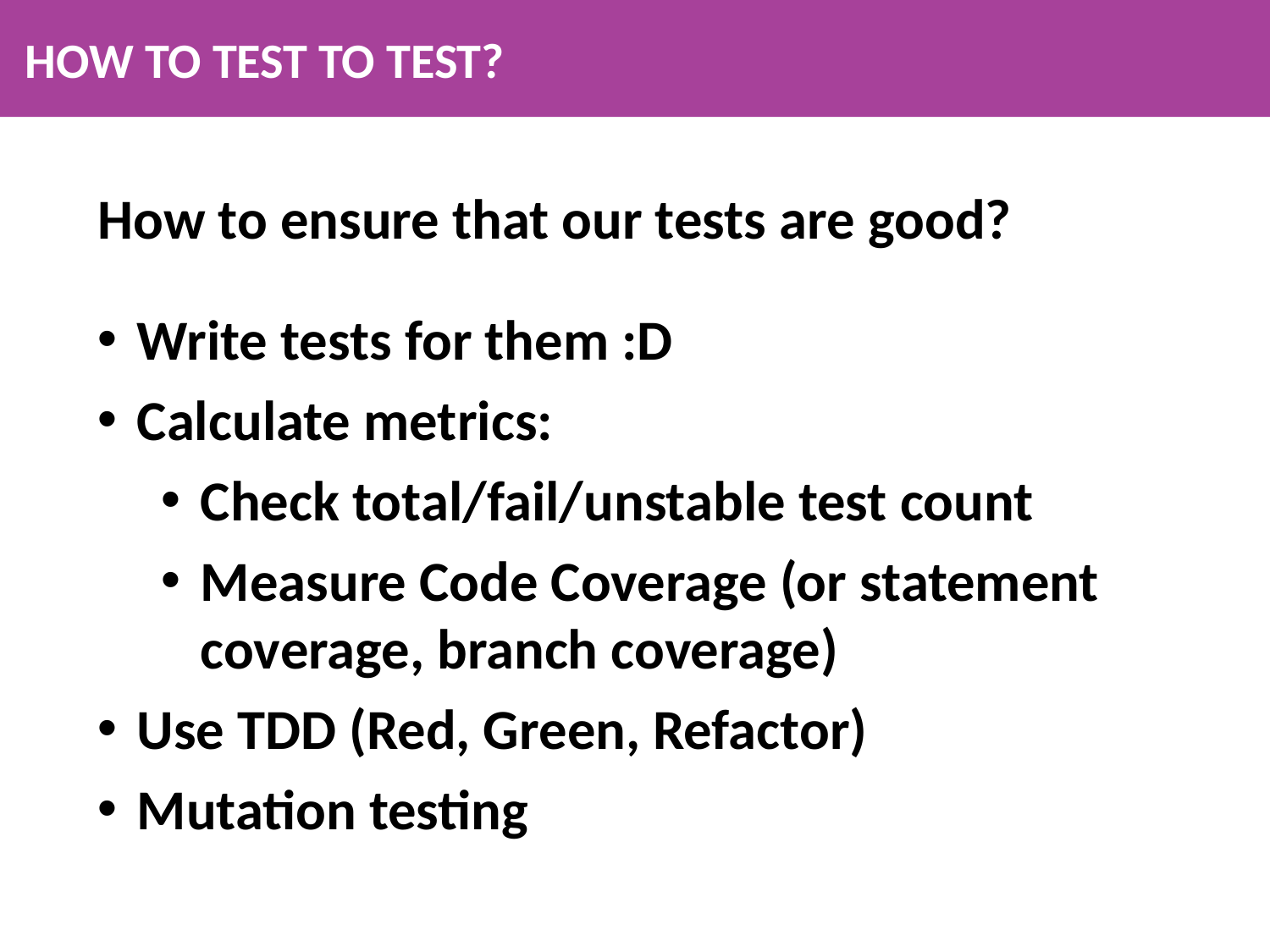

# HOW TO TEST TO TEST?
How to ensure that our tests are good?
Write tests for them :D
Calculate metrics:
Check total/fail/unstable test count
Measure Code Coverage (or statement coverage, branch coverage)
Use TDD (Red, Green, Refactor)
Mutation testing